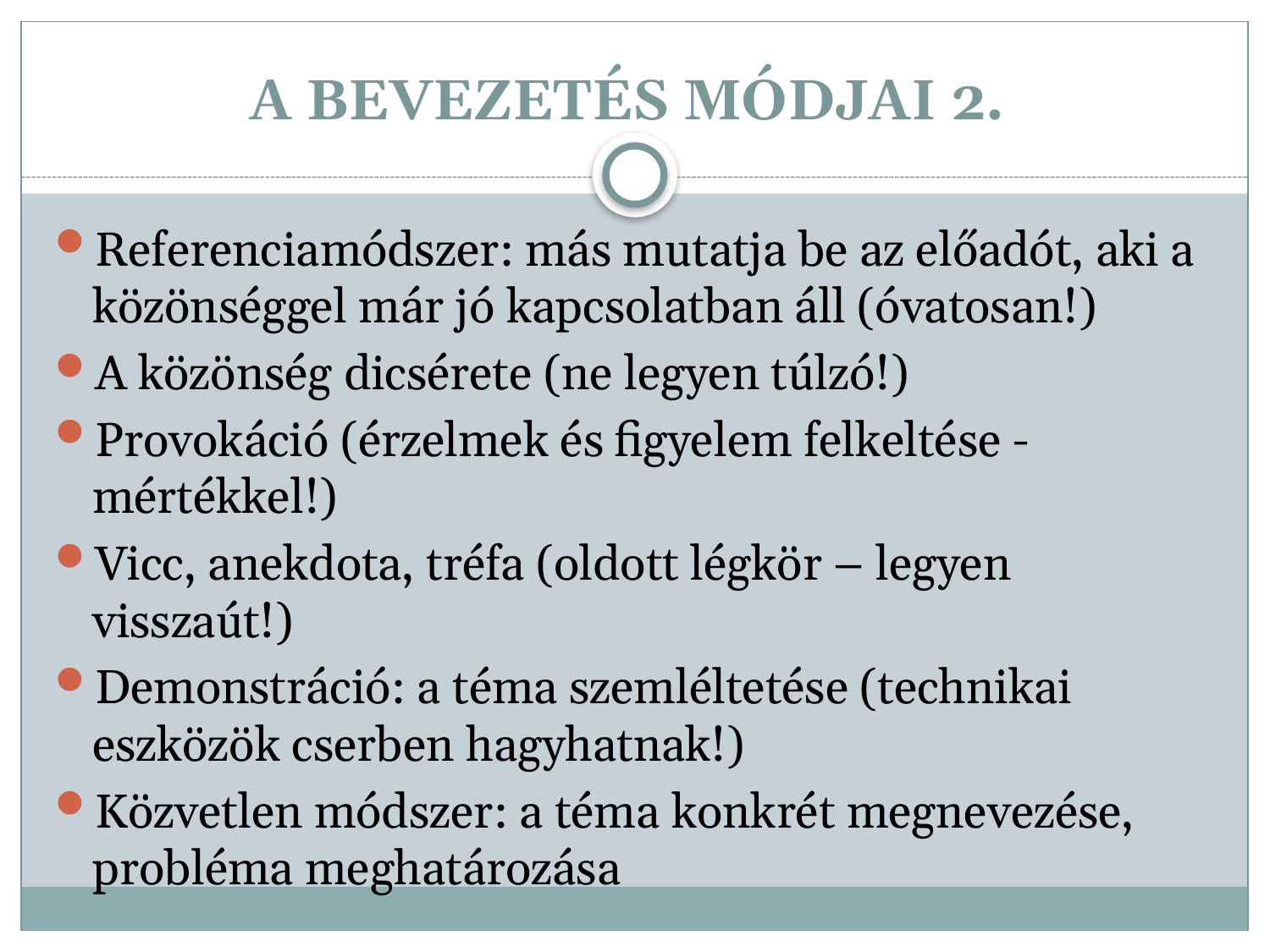

# A BEVEZETÉS MÓDJAI 2.
Referenciamódszer: más mutatja be az előadót, aki a közönséggel már jó kapcsolatban áll (óvatosan!)
A közönség dicsérete (ne legyen túlzó!)
Provokáció (érzelmek és figyelem felkeltése - mértékkel!)
Vicc, anekdota, tréfa (oldott légkör – legyen visszaút!)
Demonstráció: a téma szemléltetése (technikai eszközök cserben hagyhatnak!)
Közvetlen módszer: a téma konkrét megnevezése, probléma meghatározása